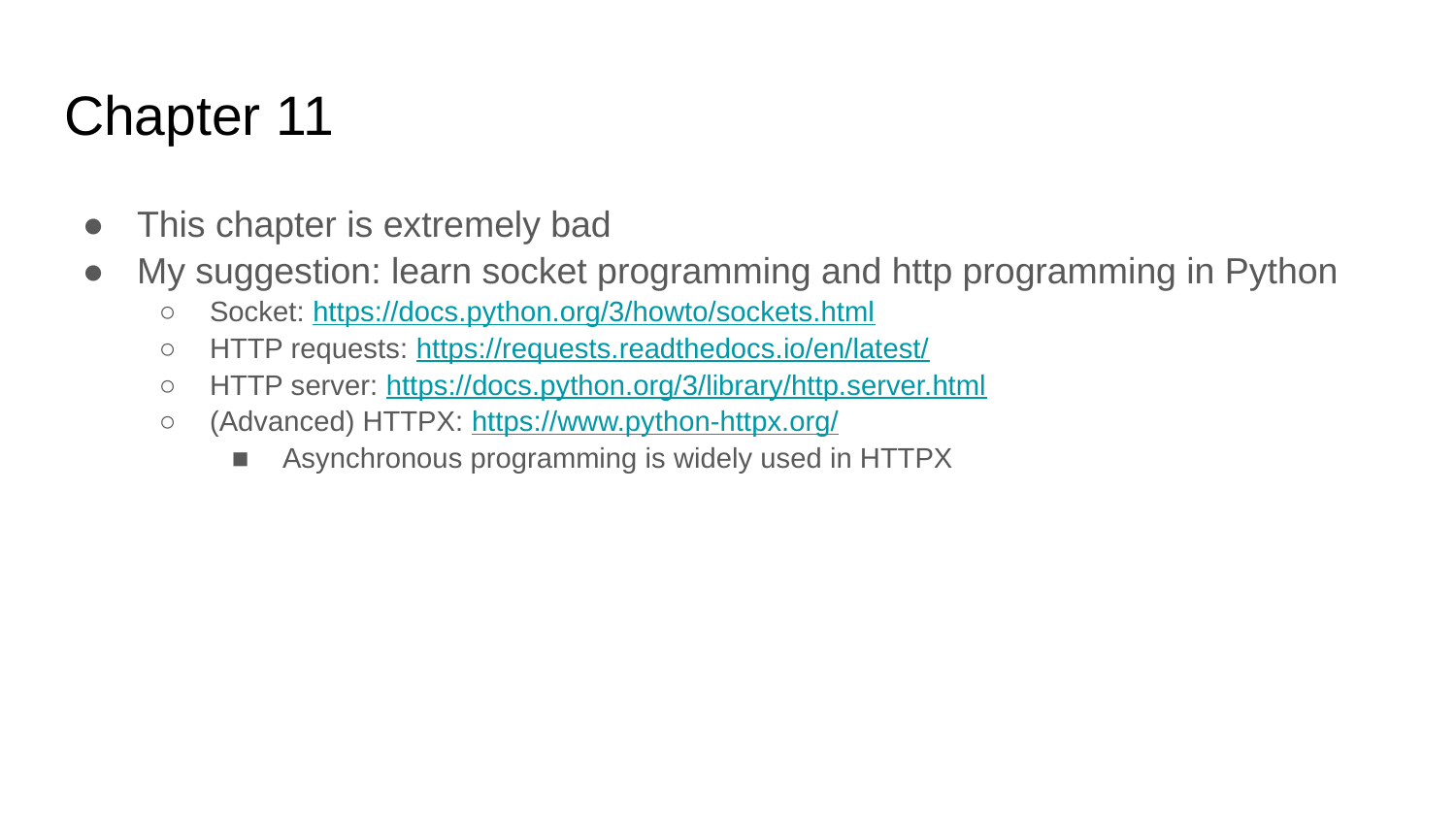

# Chapter 11
This chapter is extremely bad
My suggestion: learn socket programming and http programming in Python
Socket: https://docs.python.org/3/howto/sockets.html
HTTP requests: https://requests.readthedocs.io/en/latest/
HTTP server: https://docs.python.org/3/library/http.server.html
(Advanced) HTTPX: https://www.python-httpx.org/
Asynchronous programming is widely used in HTTPX